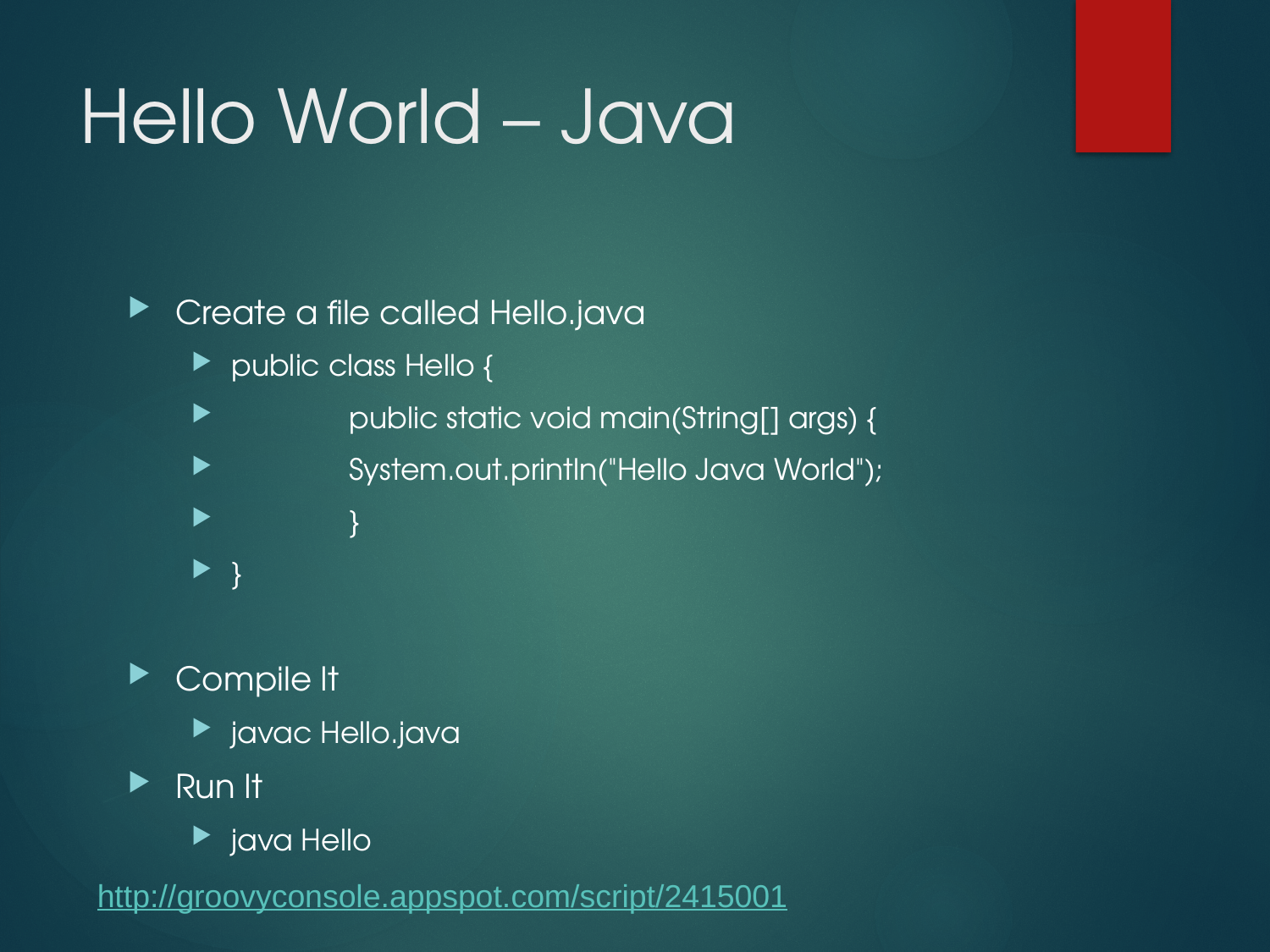

# Hello World – Java
Create a file called Hello.java
public class Hello {
	public static void main(String[] args) {
		System.out.println("Hello Java World");
	}
}

Compile It
javac Hello.java
Run It
java Hello
http://groovyconsole.appspot.com/script/2415001